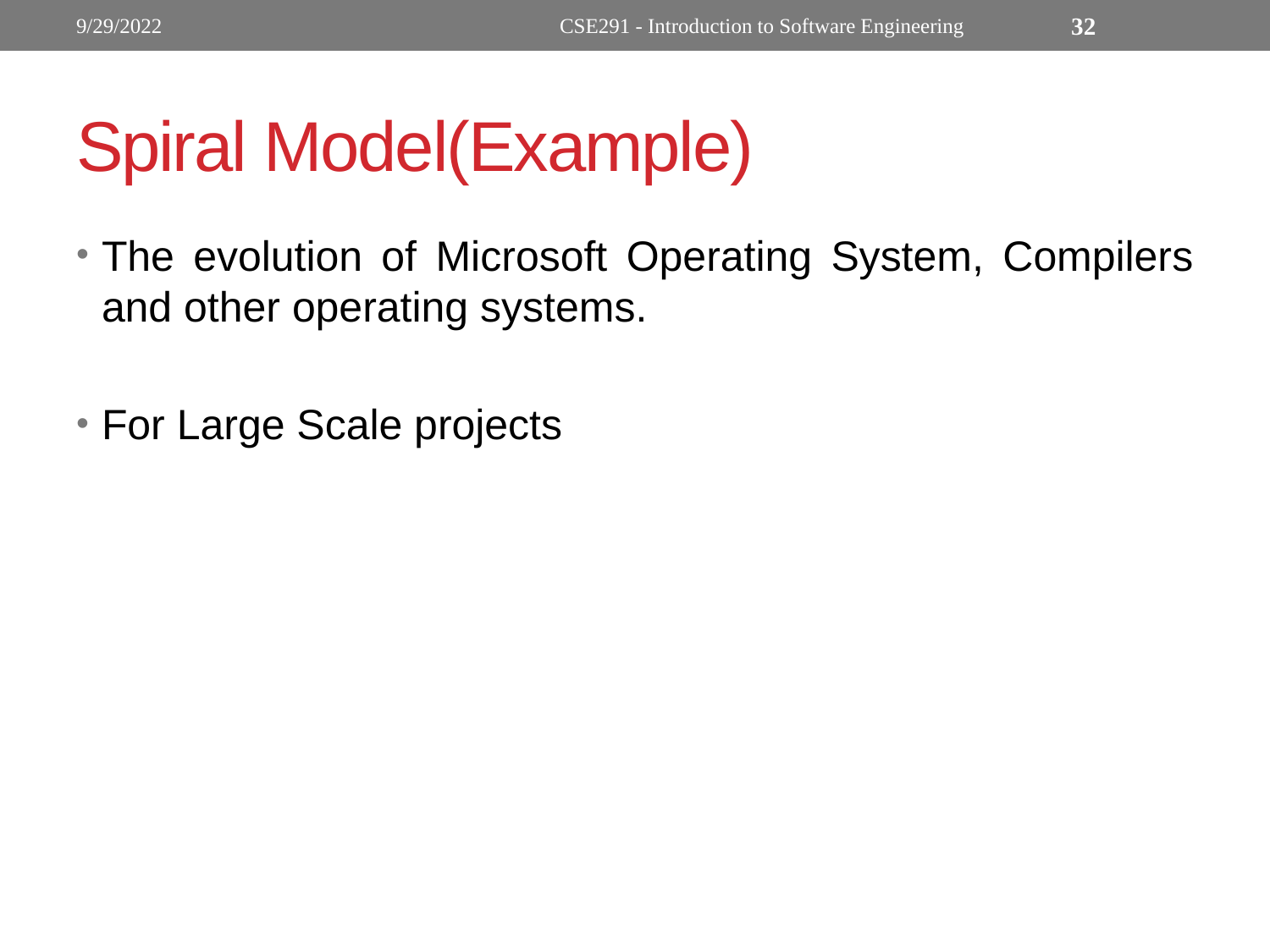

9/29/2022
CSE291 - Introduction to Software Engineering
32
# Spiral Model(Example)
The evolution of Microsoft Operating System, Compilers and other operating systems.

For Large Scale projects